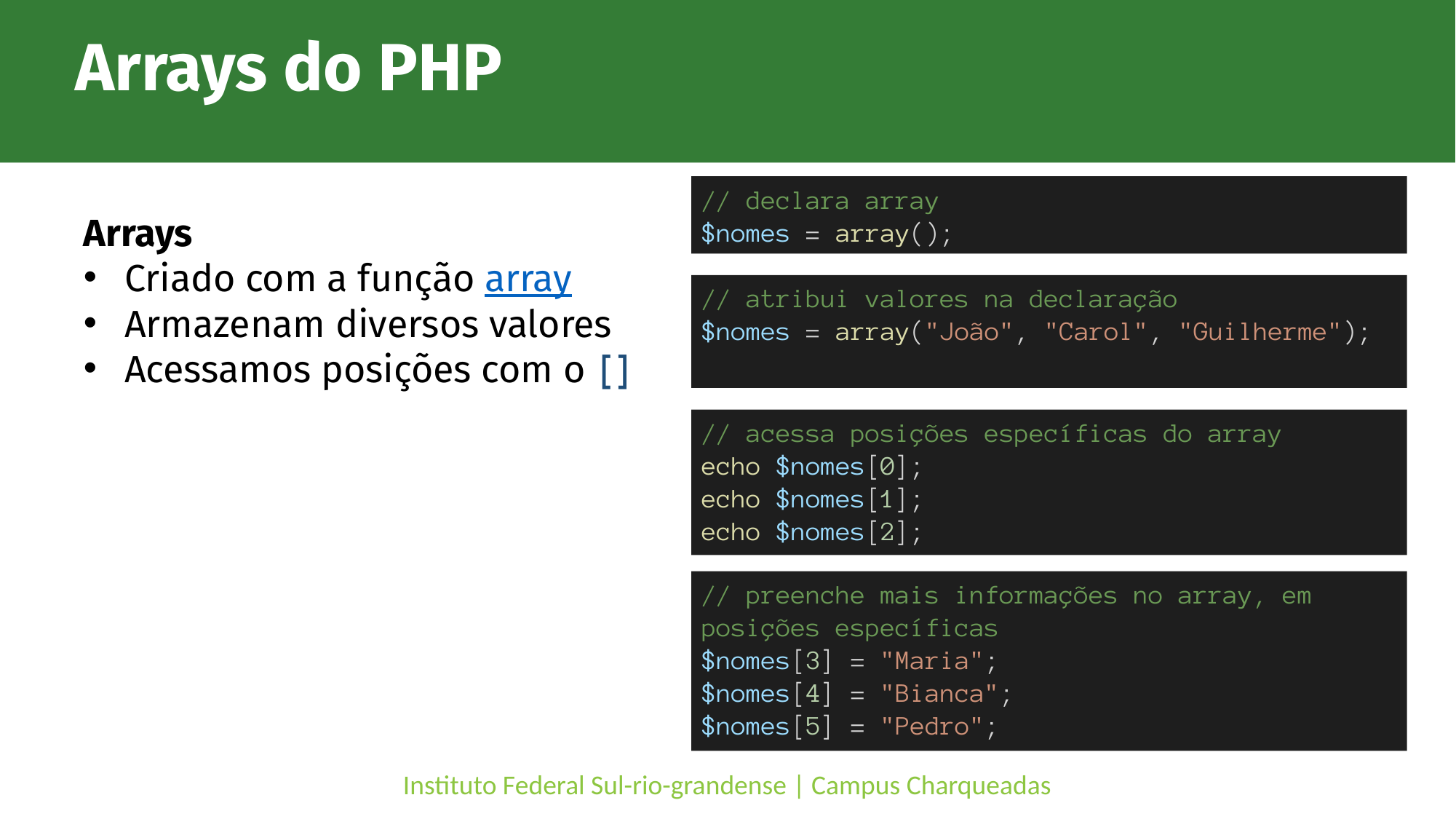

Arrays do PHP

// declara array
$nomes = array();
Arrays
Criado com a função array
Armazenam diversos valores
Acessamos posições com o []

// atribui valores na declaração
$nomes = array("João", "Carol", "Guilherme");
// acessa posições específicas do array
echo $nomes[0];
echo $nomes[1];
echo $nomes[2];
// preenche mais informações no array, em posições específicas
$nomes[3] = "Maria";
$nomes[4] = "Bianca";
$nomes[5] = "Pedro";